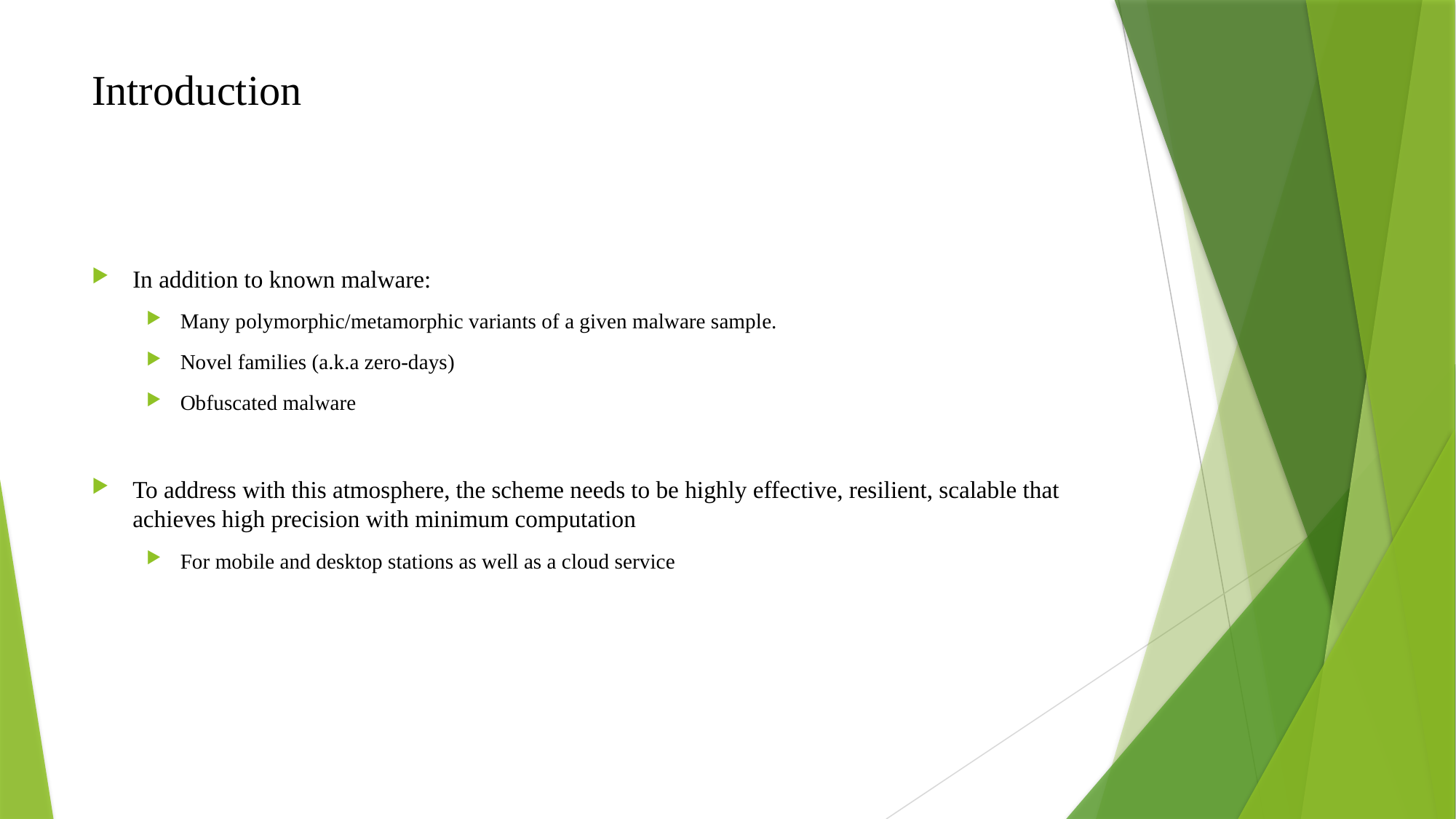

# Introduction
In addition to known malware:
Many polymorphic/metamorphic variants of a given malware sample.
Novel families (a.k.a zero-days)
Obfuscated malware

To address with this atmosphere, the scheme needs to be highly effective, resilient, scalable that achieves high precision with minimum computation
For mobile and desktop stations as well as a cloud service